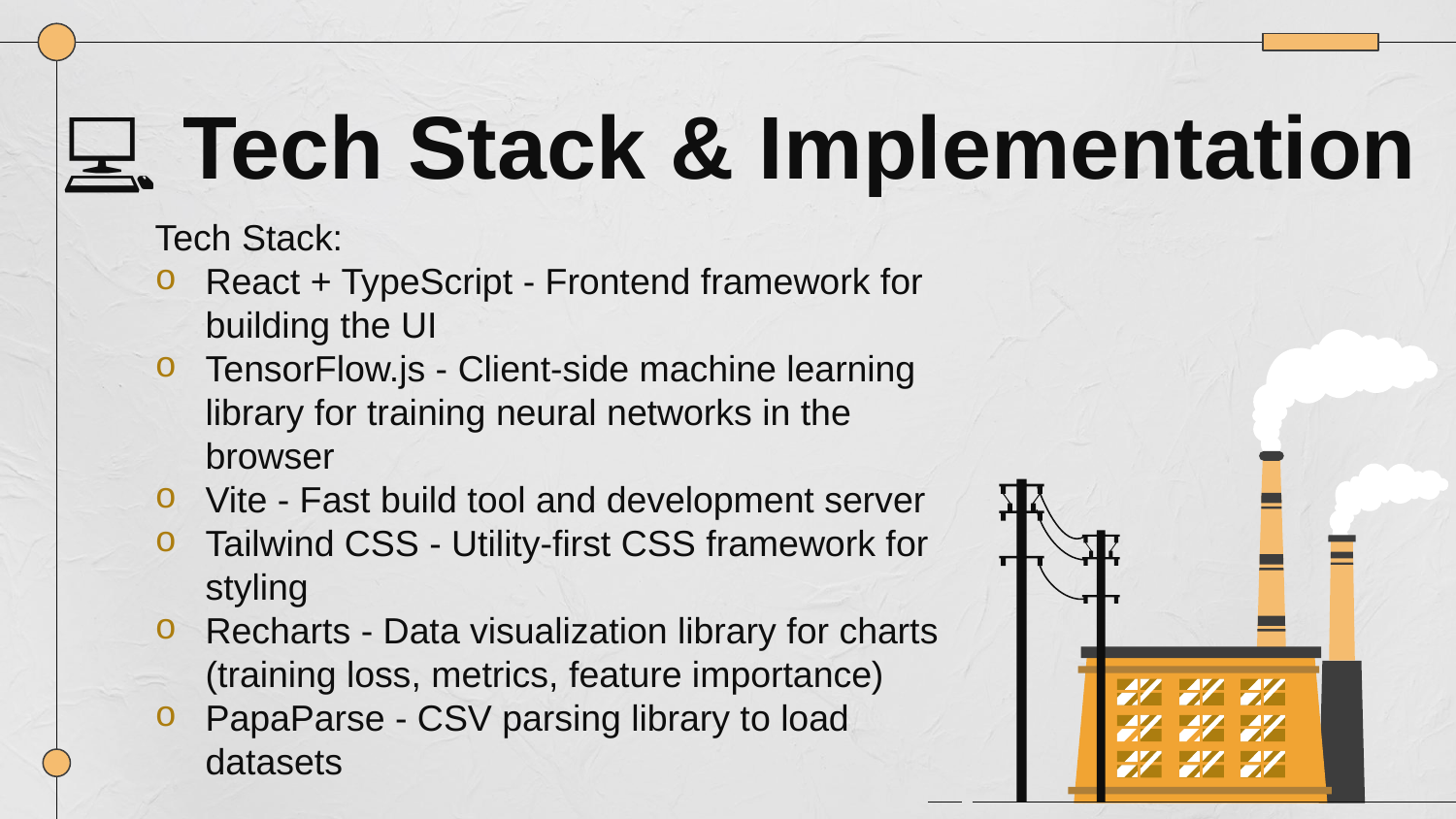

# 💻 Tech Stack & Implementation
Tech Stack:
React + TypeScript - Frontend framework for building the UI
TensorFlow.js - Client-side machine learning library for training neural networks in the browser
Vite - Fast build tool and development server
Tailwind CSS - Utility-first CSS framework for styling
Recharts - Data visualization library for charts (training loss, metrics, feature importance)
PapaParse - CSV parsing library to load datasets